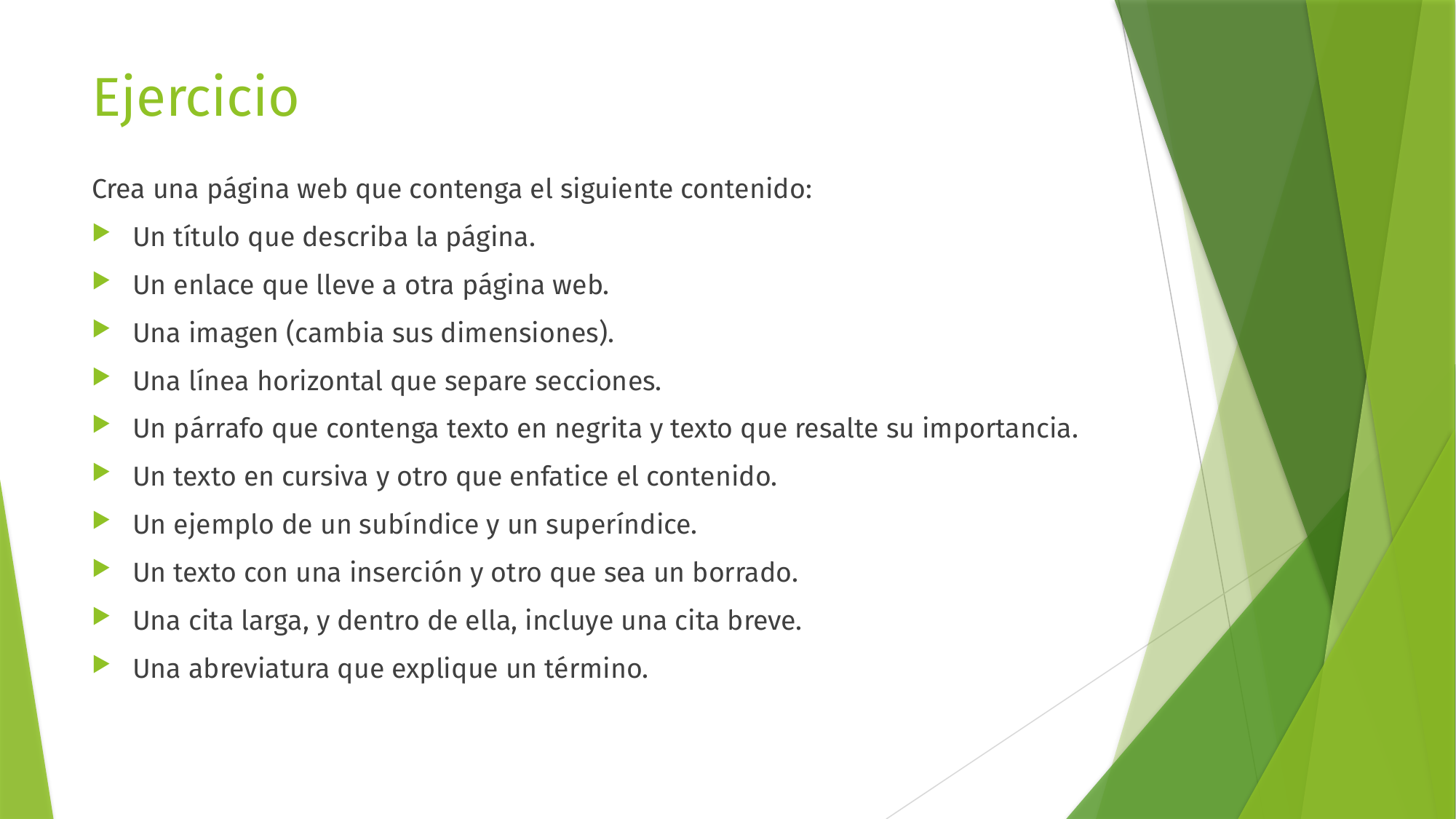

# Ejercicio
Crea una página web que contenga el siguiente contenido:
Un título que describa la página.
Un enlace que lleve a otra página web.
Una imagen (cambia sus dimensiones).
Una línea horizontal que separe secciones.
Un párrafo que contenga texto en negrita y texto que resalte su importancia.
Un texto en cursiva y otro que enfatice el contenido.
Un ejemplo de un subíndice y un superíndice.
Un texto con una inserción y otro que sea un borrado.
Una cita larga, y dentro de ella, incluye una cita breve.
Una abreviatura que explique un término.